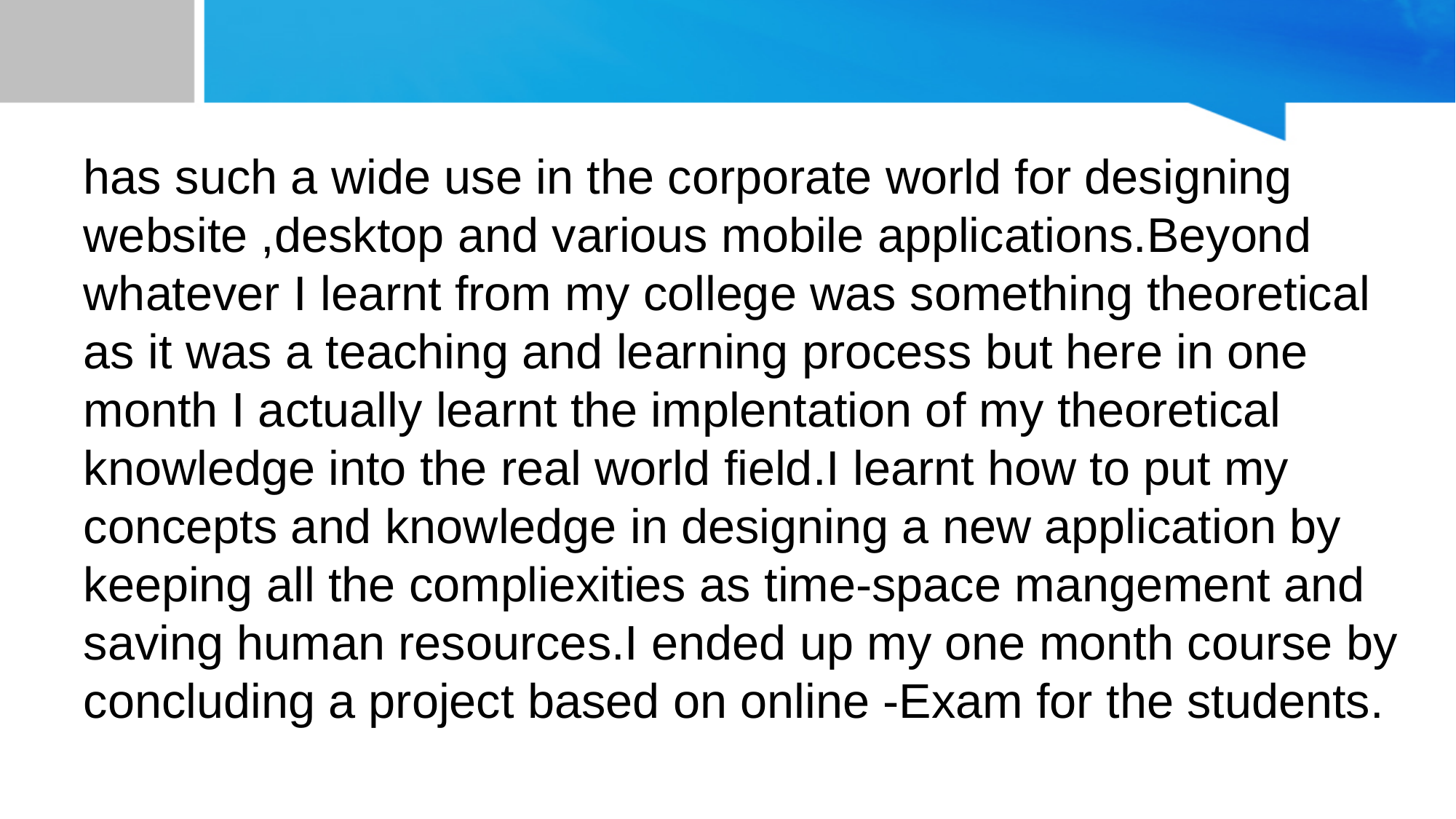

#
has such a wide use in the corporate world for designing website ,desktop and various mobile applications.Beyond whatever I learnt from my college was something theoretical as it was a teaching and learning process but here in one month I actually learnt the implentation of my theoretical knowledge into the real world field.I learnt how to put my concepts and knowledge in designing a new application by keeping all the compliexities as time-space mangement and saving human resources.I ended up my one month course by concluding a project based on online -Exam for the students.